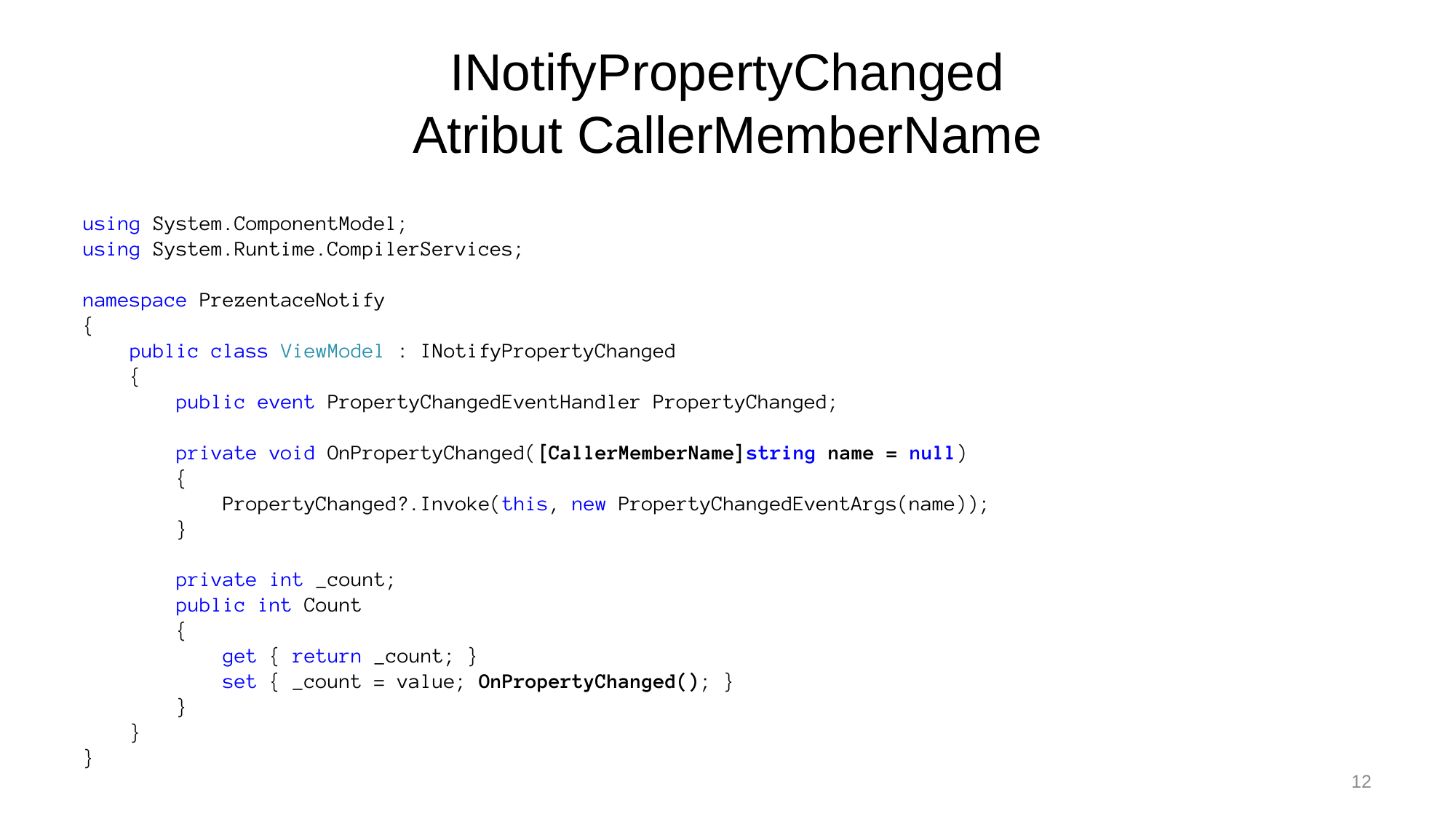

# INotifyPropertyChanged Atribut CallerMemberName
using System.ComponentModel;
using System.Runtime.CompilerServices;

namespace PrezentaceNotify
{
    public class ViewModel : INotifyPropertyChanged
    {
        public event PropertyChangedEventHandler PropertyChanged;

        private void OnPropertyChanged([CallerMemberName]string name = null)
        {
            PropertyChanged?.Invoke(this, new PropertyChangedEventArgs(name));
        }

        private int _count;
        public int Count
        {
            get { return _count; }
            set { _count = value; OnPropertyChanged(); }
        }
    }
}
12